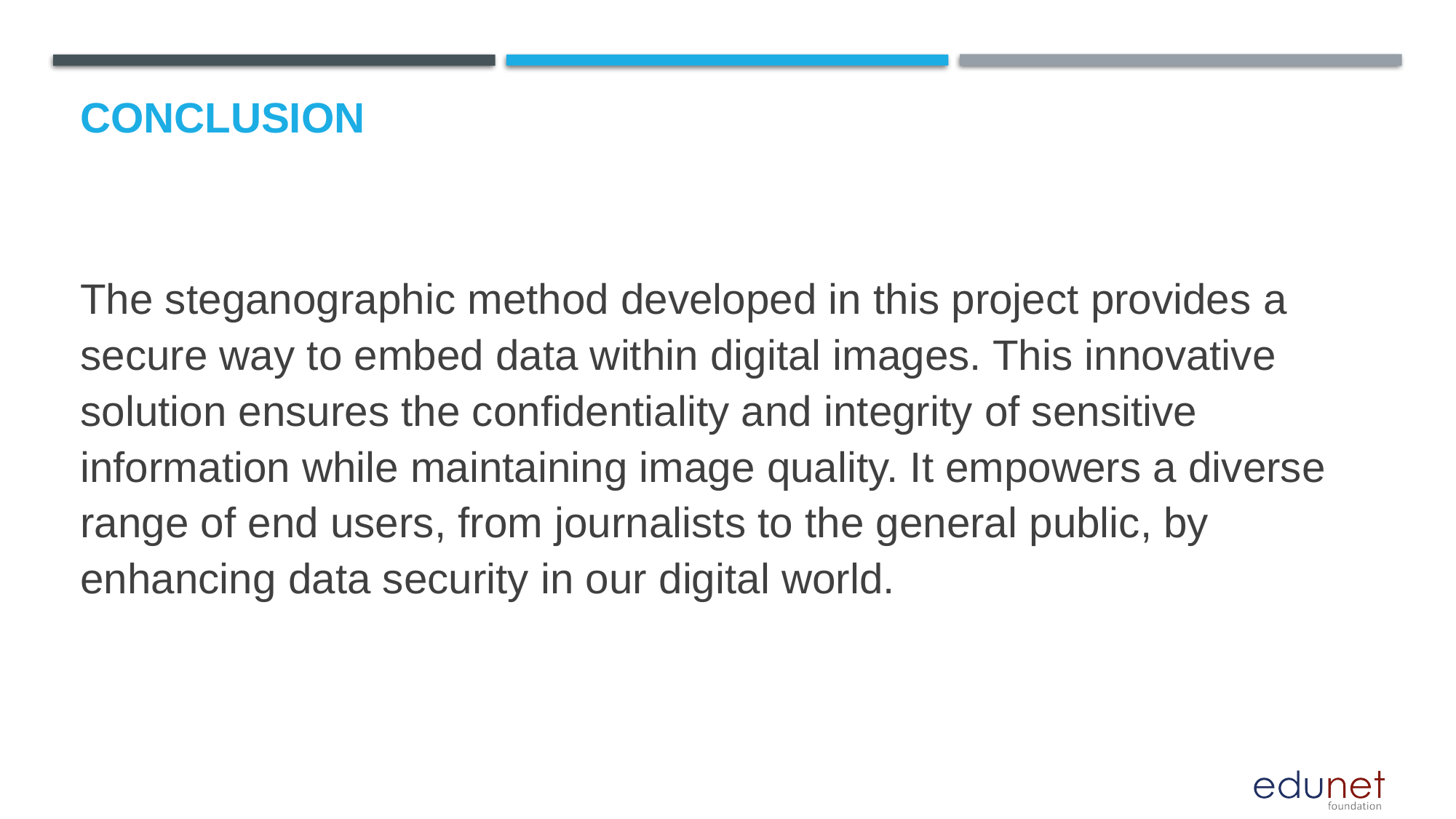

# Conclusion
The steganographic method developed in this project provides a secure way to embed data within digital images. This innovative solution ensures the confidentiality and integrity of sensitive information while maintaining image quality. It empowers a diverse range of end users, from journalists to the general public, by enhancing data security in our digital world.